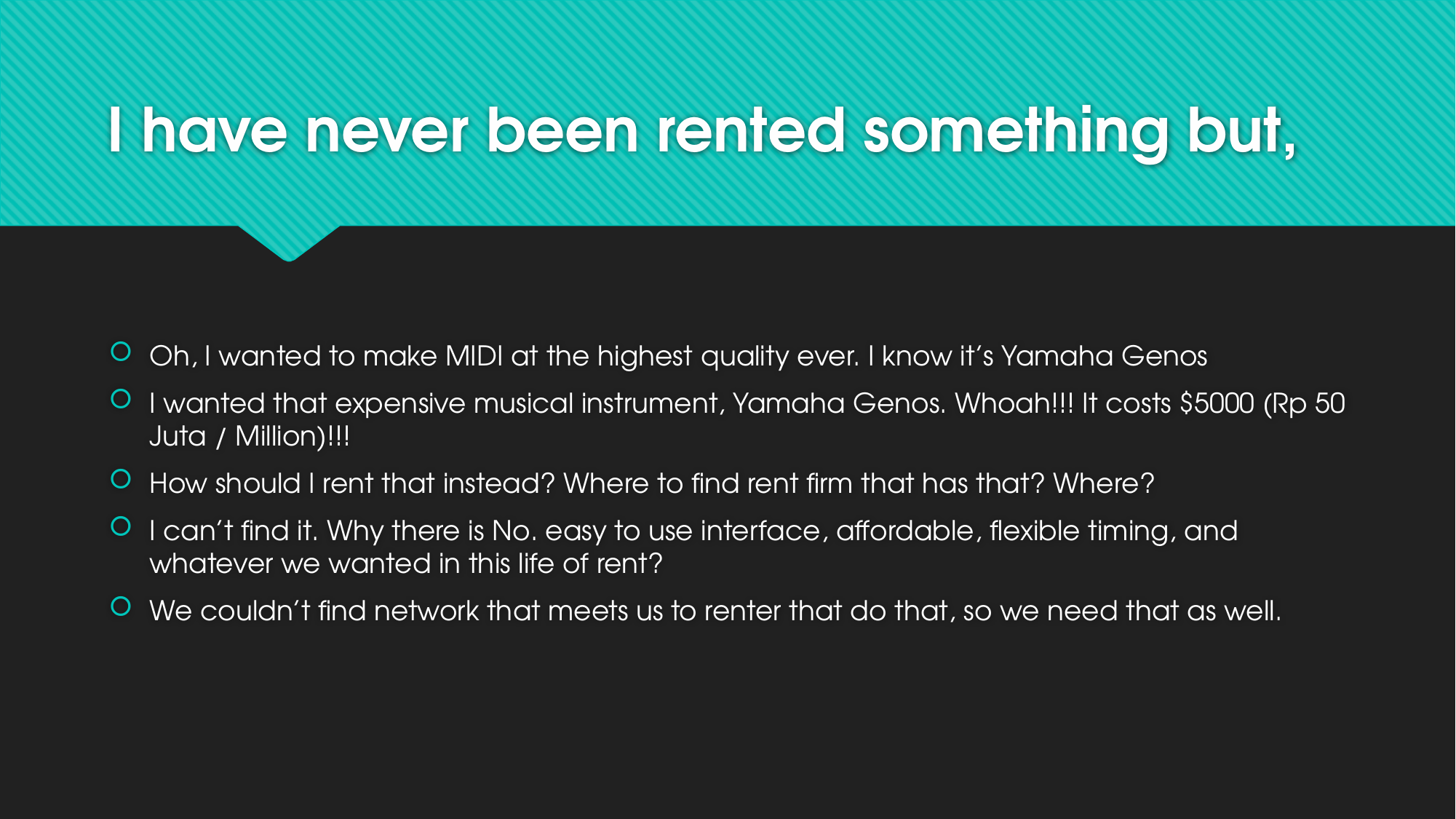

# I have never been rented something but,
Oh, I wanted to make MIDI at the highest quality ever. I know it’s Yamaha Genos
I wanted that expensive musical instrument, Yamaha Genos. Whoah!!! It costs $5000 (Rp 50 Juta / Million)!!!
How should I rent that instead? Where to find rent firm that has that? Where?
I can’t find it. Why there is No. easy to use interface, affordable, flexible timing, and whatever we wanted in this life of rent?
We couldn’t find network that meets us to renter that do that, so we need that as well.